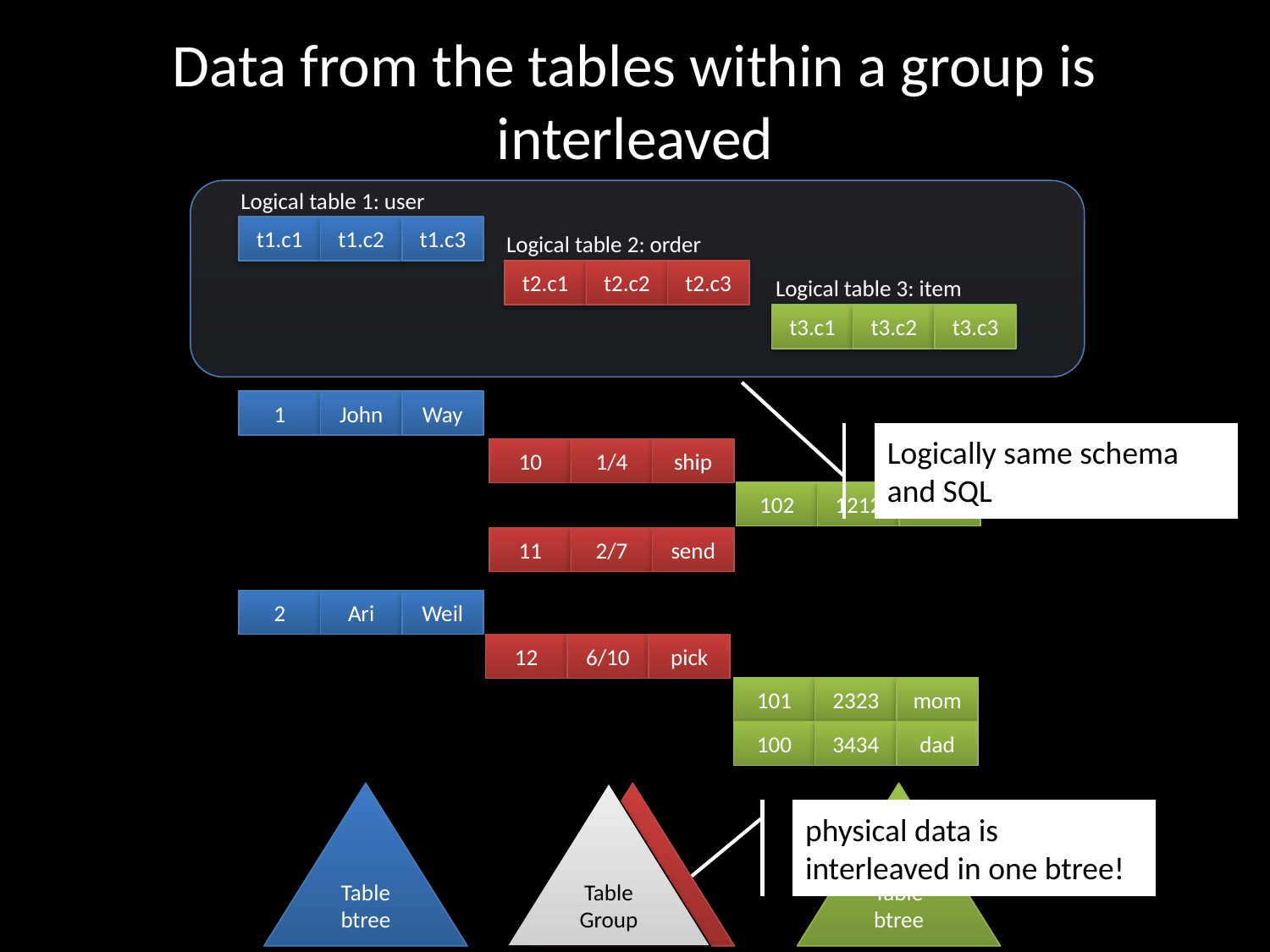

Data from the tables within a group is interleaved

Logical table 1: user
t1.c1
t1.c2
t1.c3
Logical table 2: order
t2.c1
t2.c2
t2.c3
Logical table 3: item
t3.c1
t3.c2
t3.c3
1
John
Way
Logically same schema and SQL
10
1/4
ship
102
1212
gift
11
2/7
send
2
Ari
Weil
12
6/10
pick
101
2323
mom
100
3434
dad
Table btree
Table Group
Table btree
Table btree
physical data is interleaved in one btree!